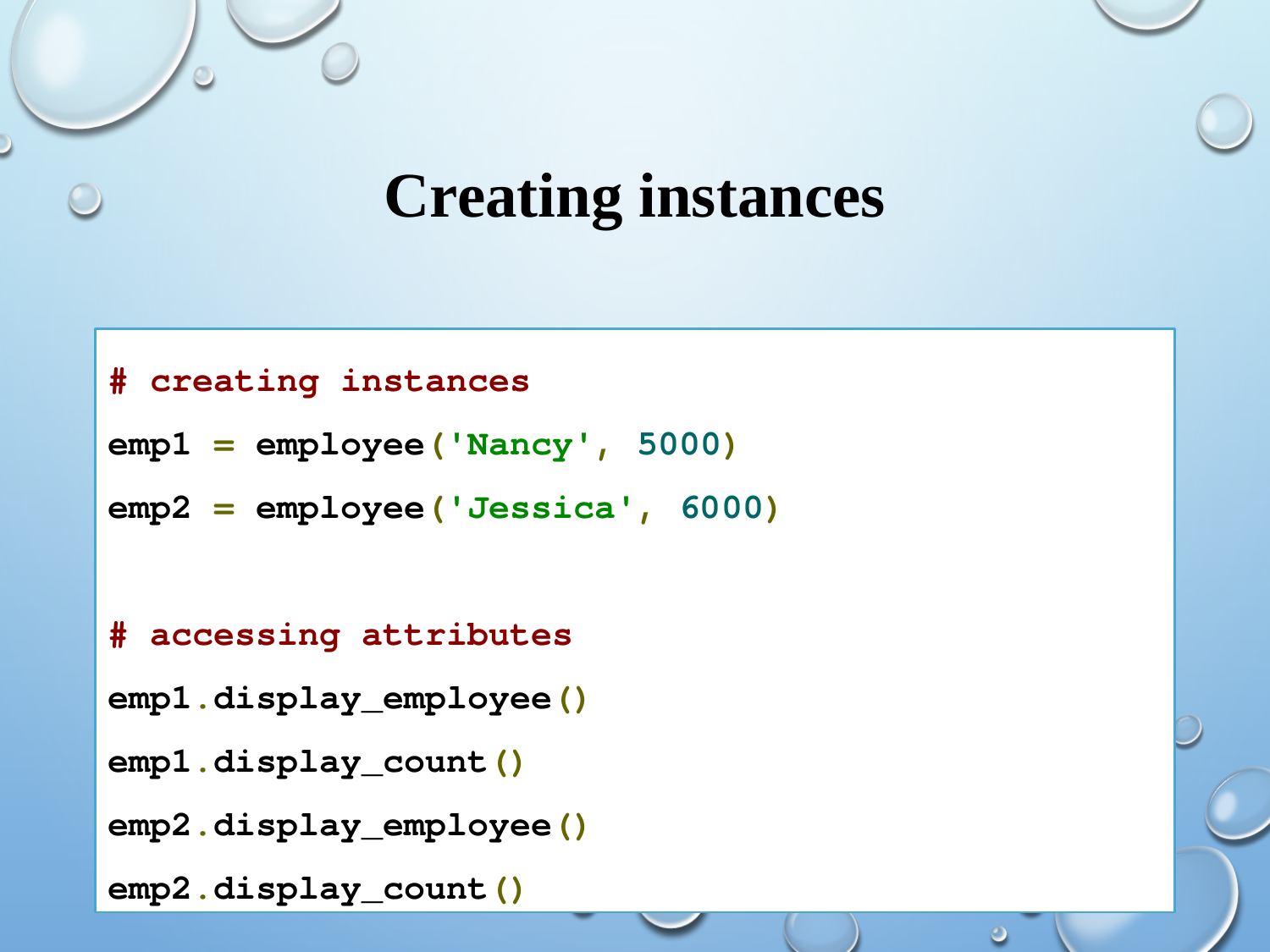

# Creating instances

# creating instances
emp1 = employee('Nancy', 5000)
emp2 = employee('Jessica', 6000)

# accessing attributes
emp1.display_employee()
emp1.display_count()
emp2.display_employee()
emp2.display_count()